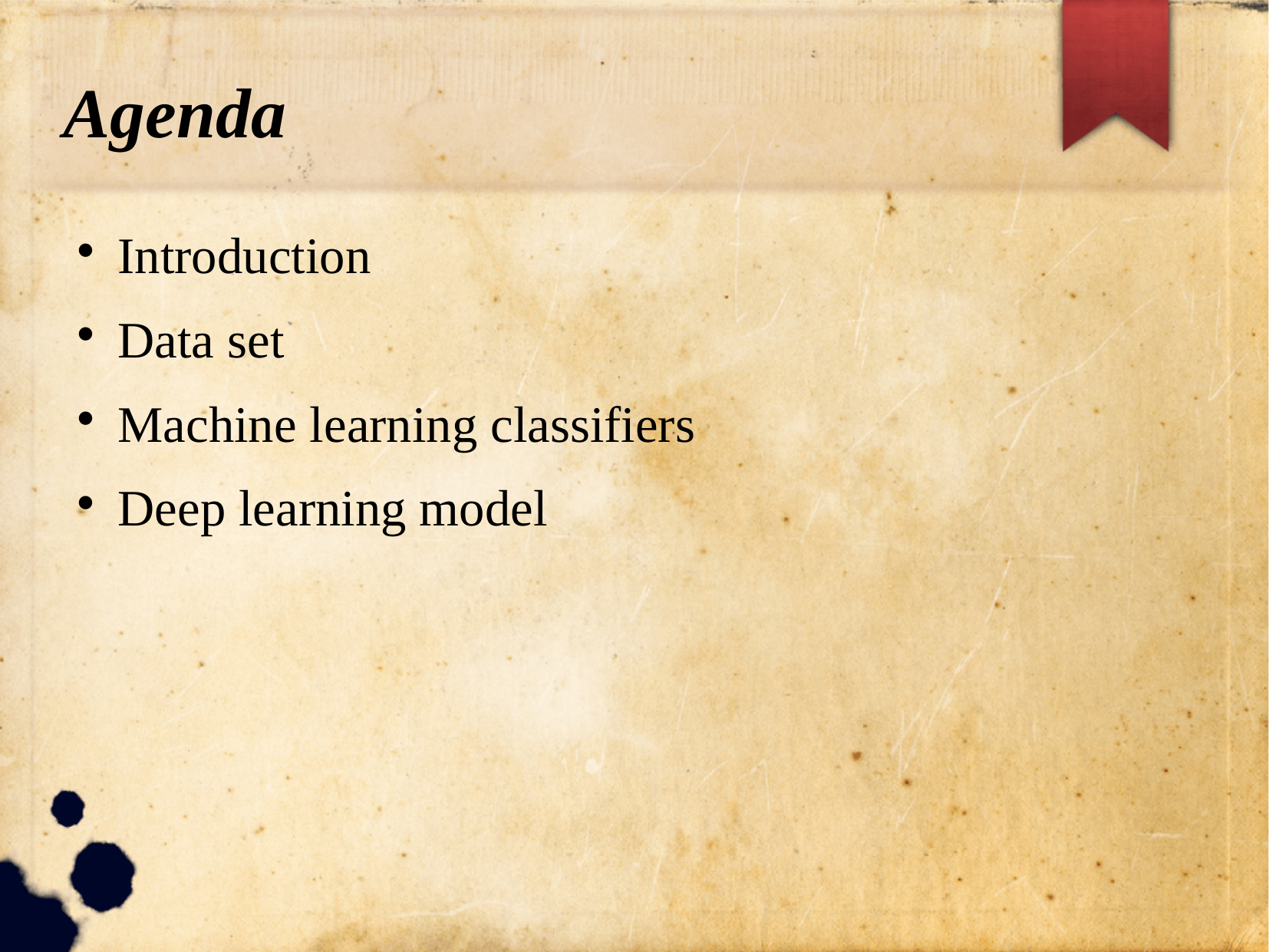

Agenda
Introduction
Data set
Machine learning classifiers
Deep learning model